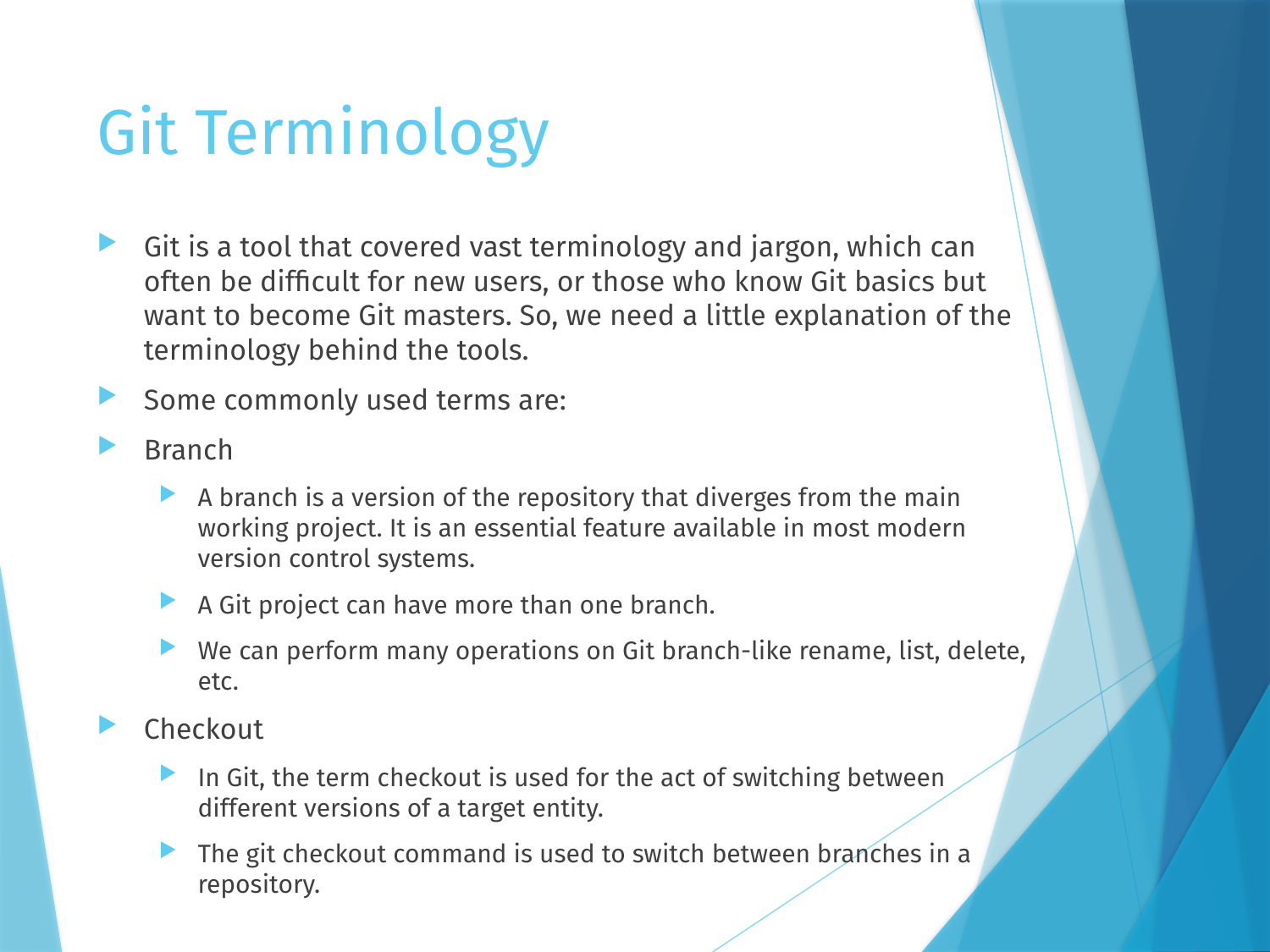

# Git Terminology
Git is a tool that covered vast terminology and jargon, which can often be difficult for new users, or those who know Git basics but want to become Git masters. So, we need a little explanation of the terminology behind the tools.
Some commonly used terms are:
Branch
A branch is a version of the repository that diverges from the main working project. It is an essential feature available in most modern version control systems.
A Git project can have more than one branch.
We can perform many operations on Git branch-like rename, list, delete, etc.
Checkout
In Git, the term checkout is used for the act of switching between different versions of a target entity.
The git checkout command is used to switch between branches in a repository.